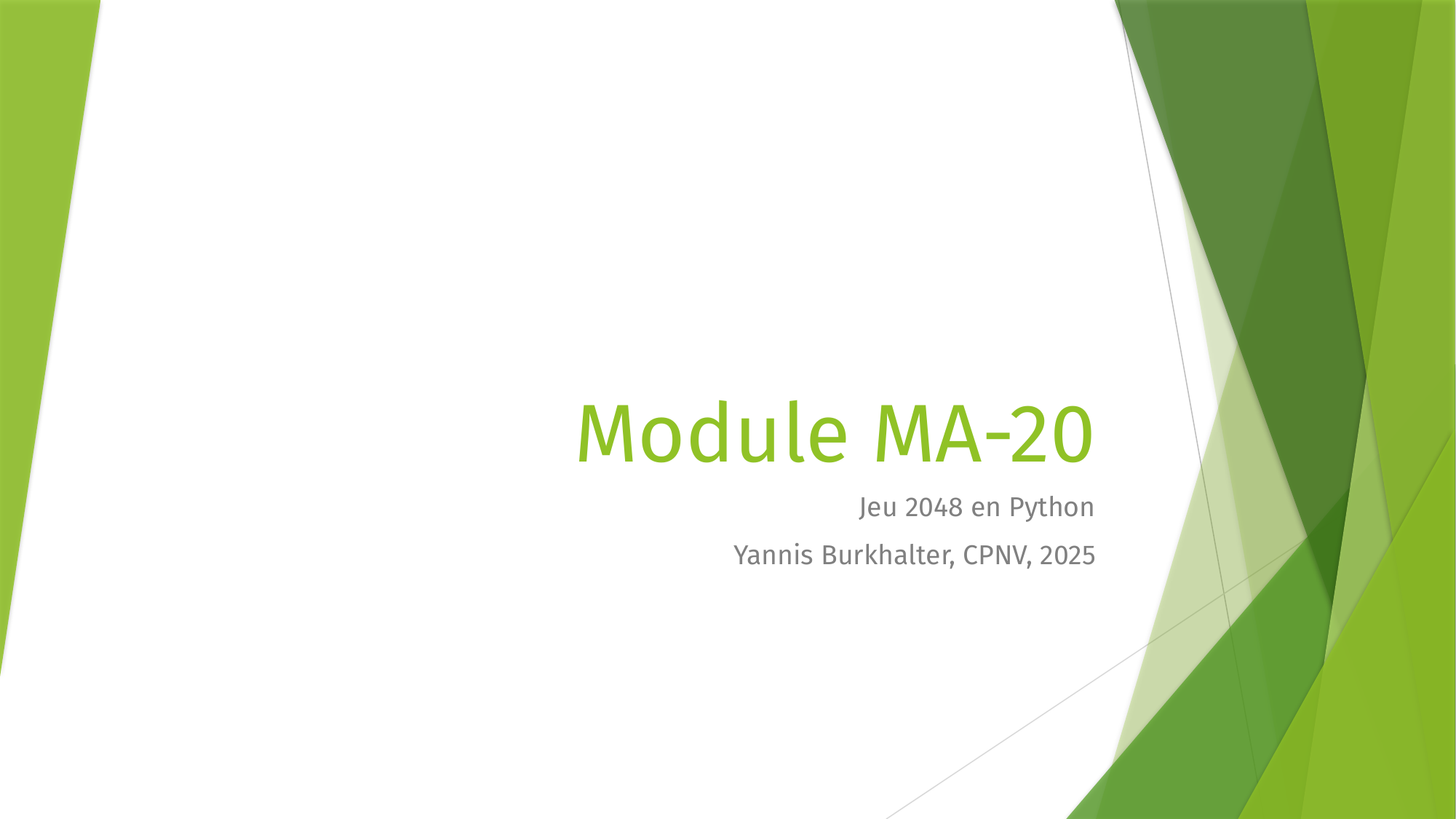

# Module MA-20
Jeu 2048 en Python
Yannis Burkhalter, CPNV, 2025